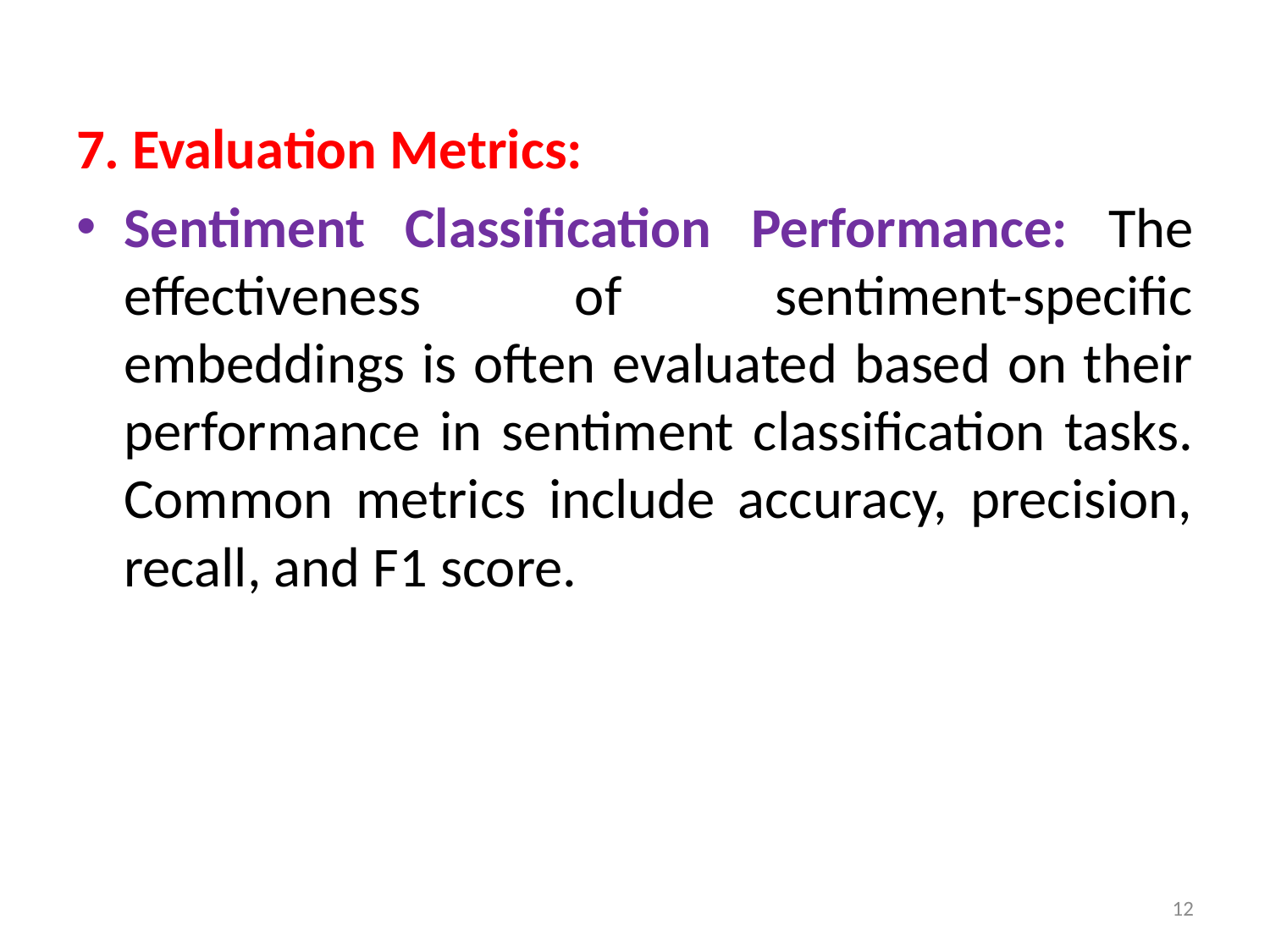

7. Evaluation Metrics:
Sentiment Classification Performance: The effectiveness of sentiment-specific embeddings is often evaluated based on their performance in sentiment classification tasks. Common metrics include accuracy, precision, recall, and F1 score.
12